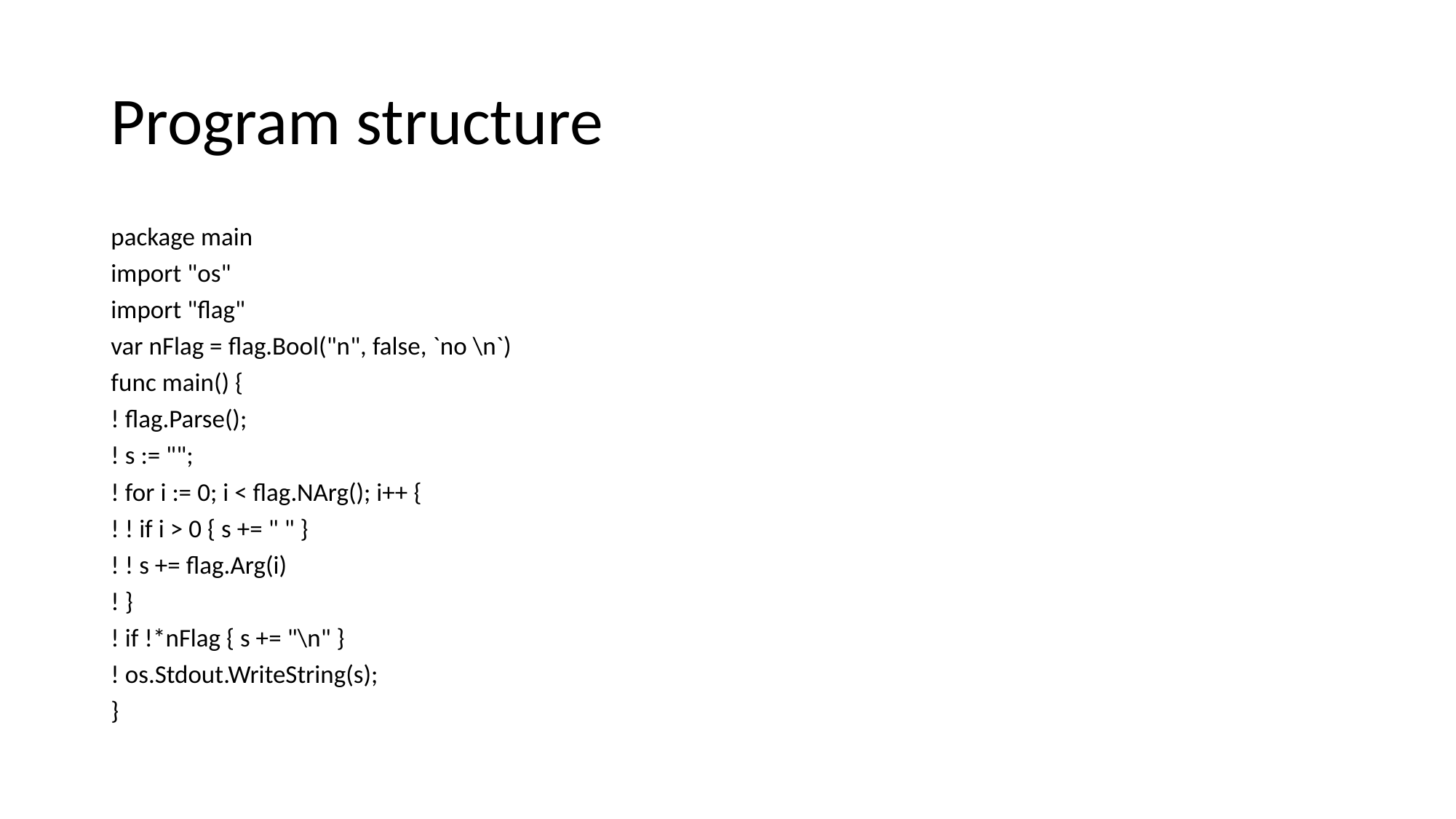

# Program structure
package main
import "os"
import "flag"
var nFlag = flag.Bool("n", false, `no \n`)
func main() {
! flag.Parse();
! s := "";
! for i := 0; i < flag.NArg(); i++ {
! ! if i > 0 { s += " " }
! ! s += flag.Arg(i)
! }
! if !*nFlag { s += "\n" }
! os.Stdout.WriteString(s);
}